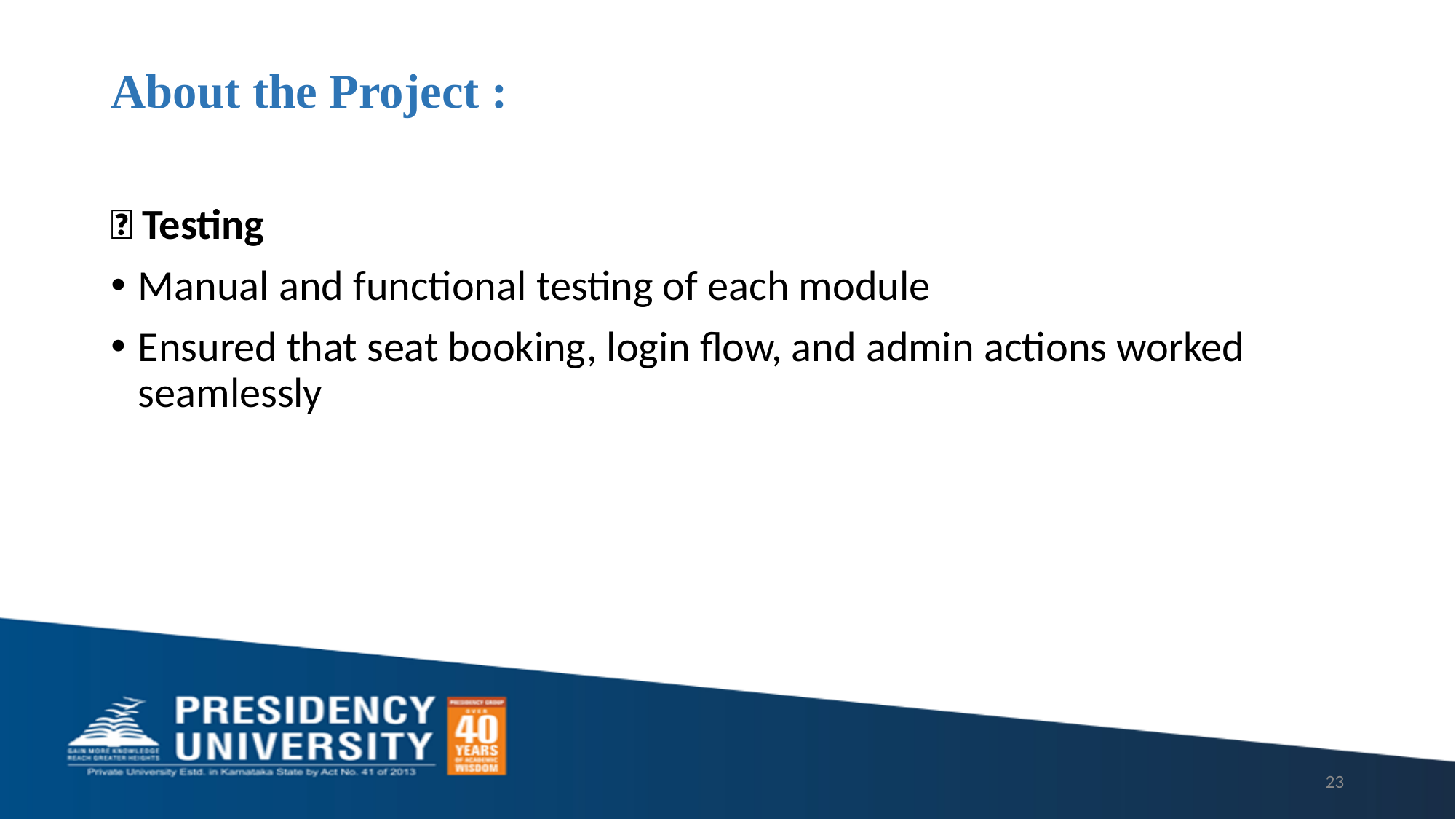

# About the Project :
🧪 Testing
Manual and functional testing of each module
Ensured that seat booking, login flow, and admin actions worked seamlessly

23